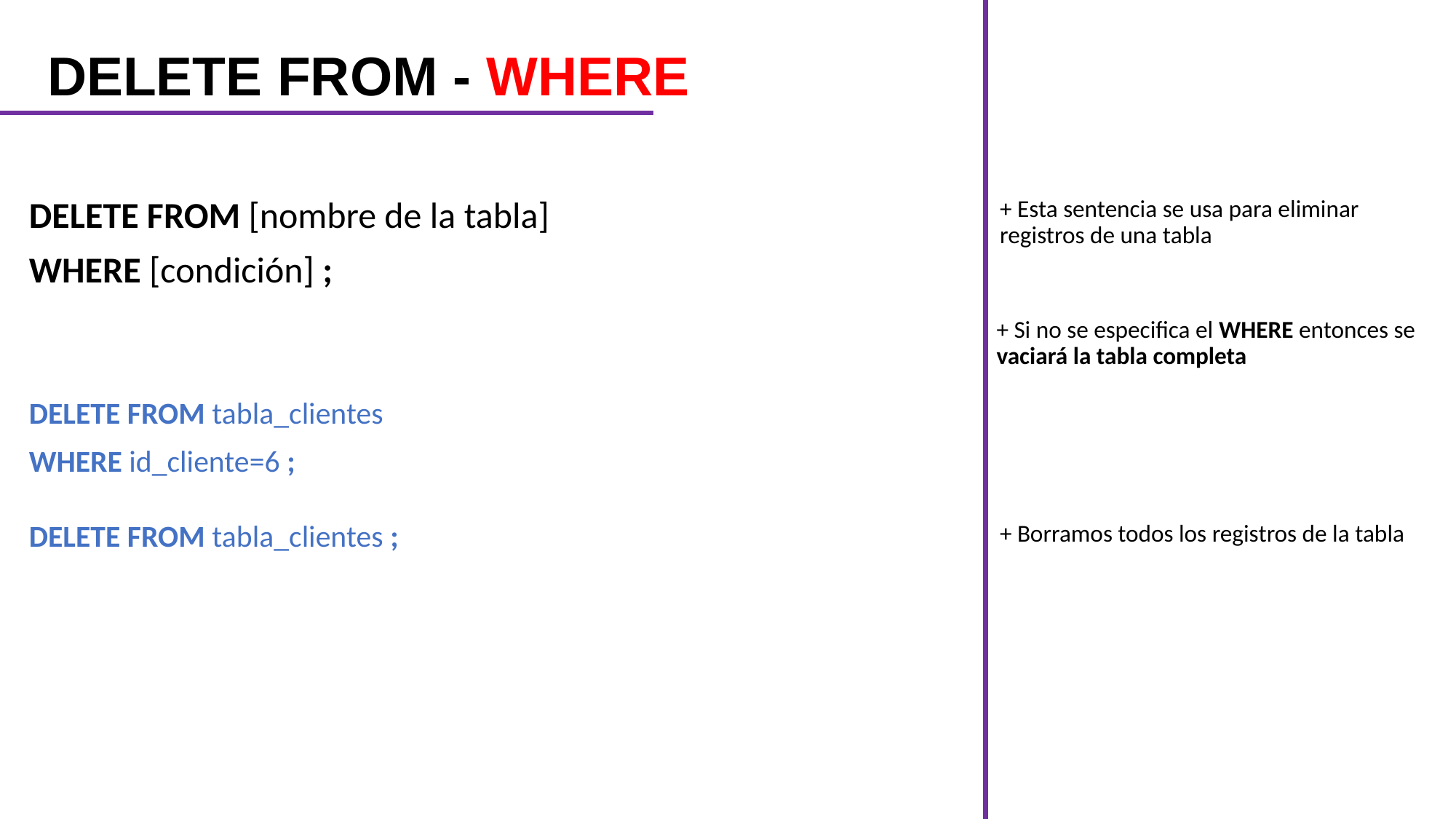

# DELETE FROM - WHERE
+ Esta sentencia se usa para eliminar registros de una tabla
DELETE FROM [nombre de la tabla]
WHERE [condición] ;
+ Si no se especifica el WHERE entonces se vaciará la tabla completa
DELETE FROM tabla_clientes
WHERE id_cliente=6 ;
DELETE FROM tabla_clientes ;
+ Borramos todos los registros de la tabla